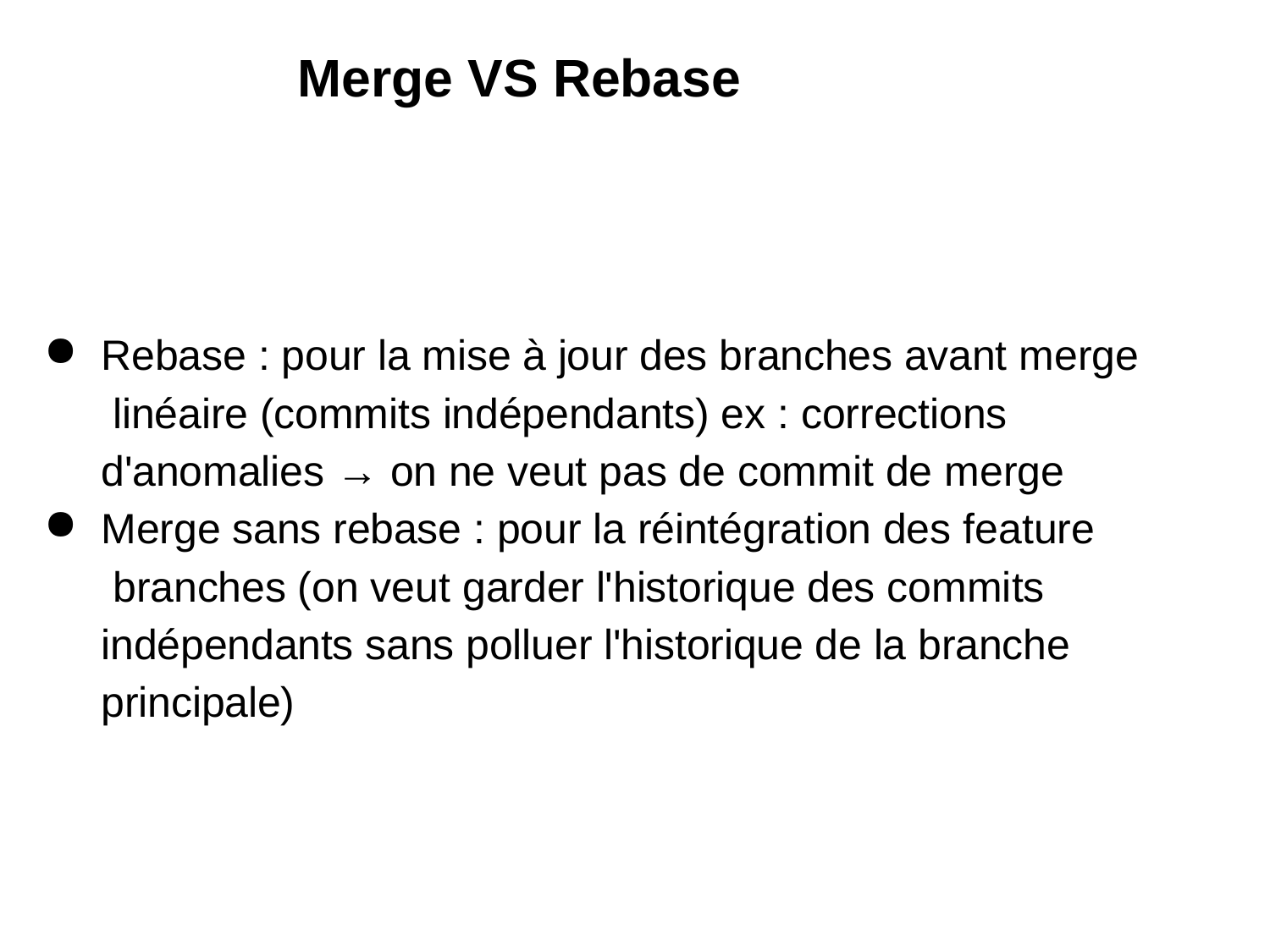

# Merge VS Rebase
Rebase : pour la mise à jour des branches avant merge  linéaire (commits indépendants) ex : corrections  d'anomalies → on ne veut pas de commit de merge
Merge sans rebase : pour la réintégration des feature  branches (on veut garder l'historique des commits  indépendants sans polluer l'historique de la branche  principale)